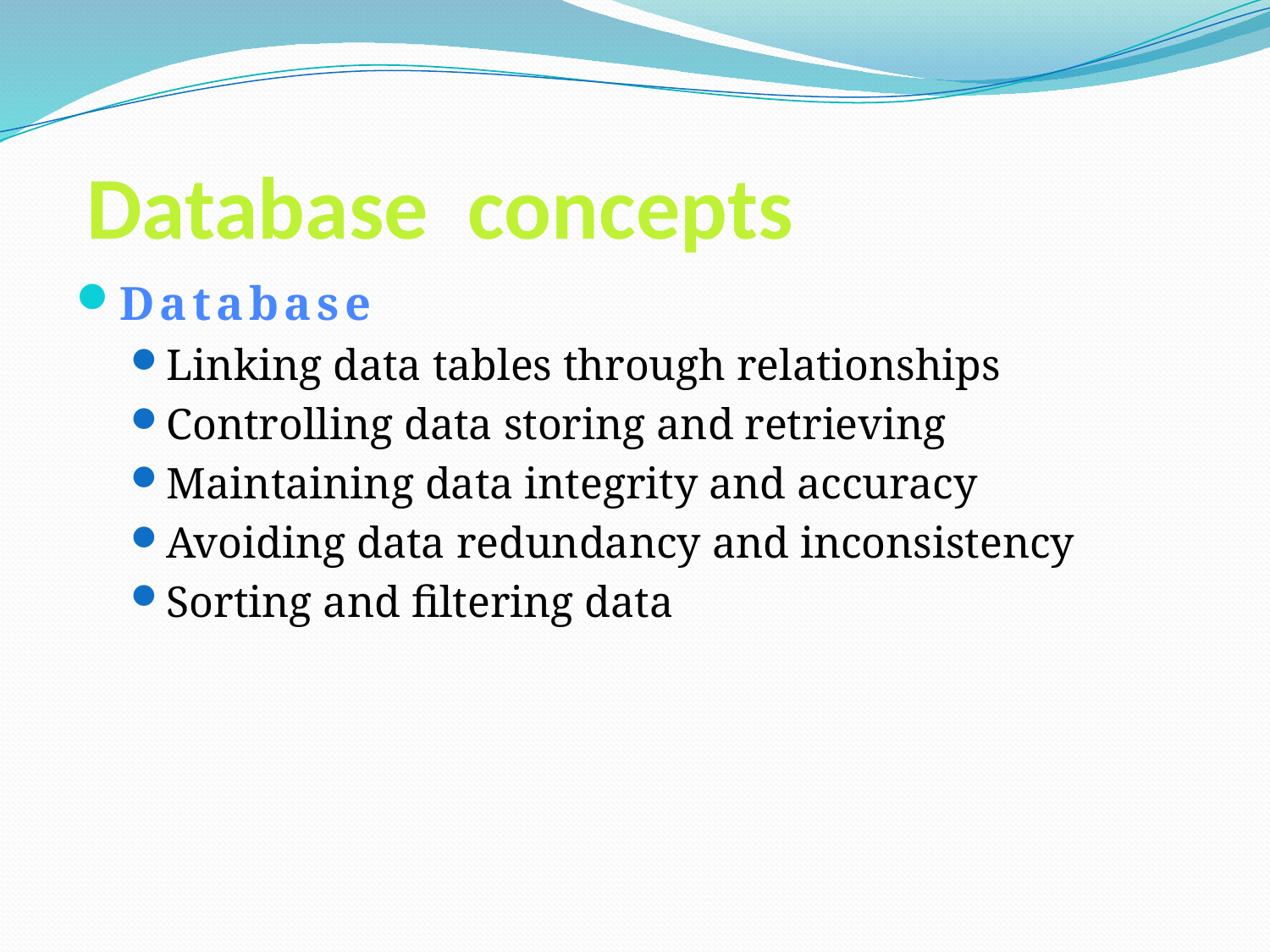

# Database  concepts
Database
Linking data tables through relationships
Controlling data storing and retrieving
Maintaining data integrity and accuracy
Avoiding data redundancy and inconsistency
Sorting and filtering data